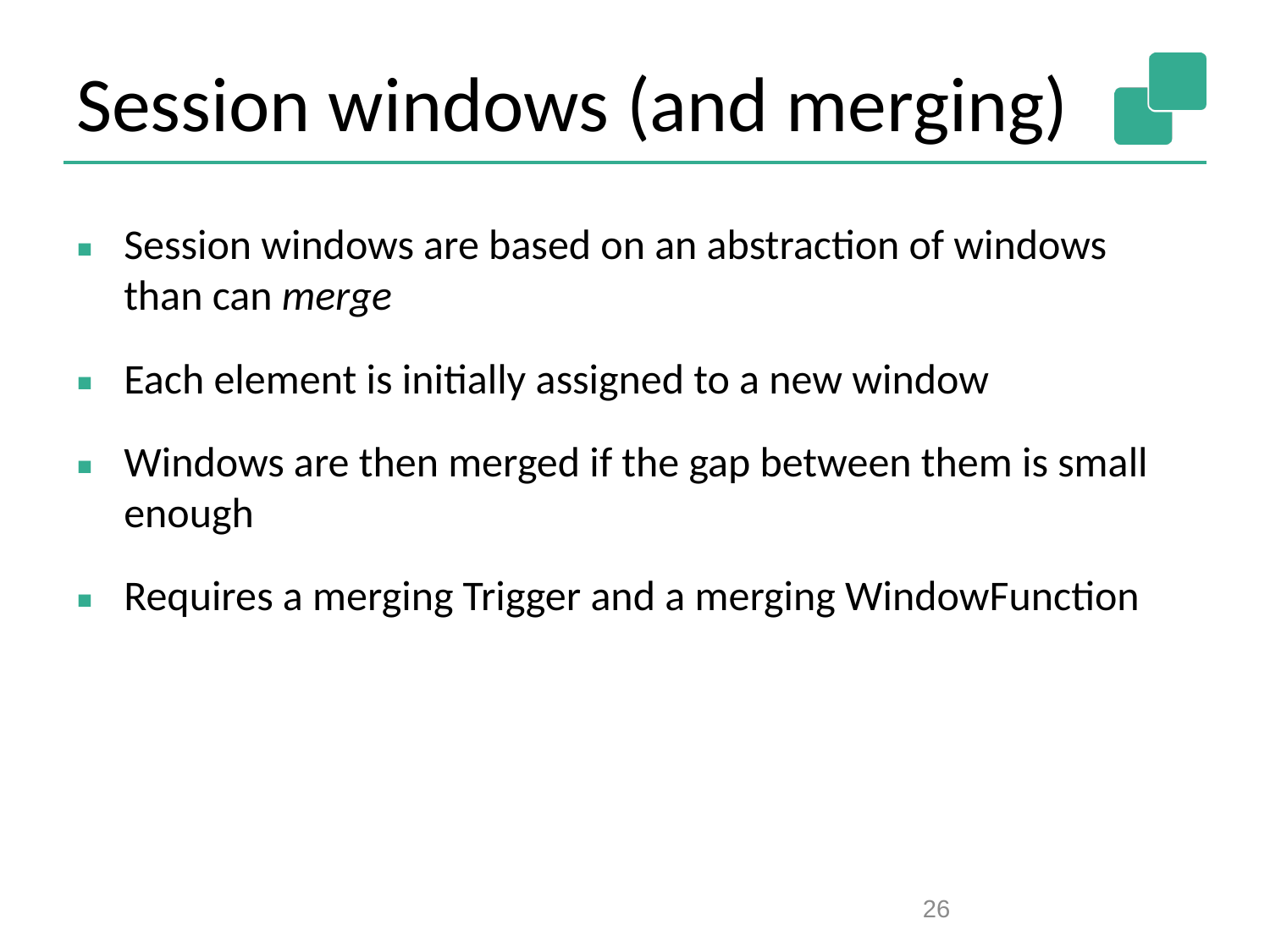

# Session windows (and merging)
Session windows are based on an abstraction of windows than can merge
Each element is initially assigned to a new window
Windows are then merged if the gap between them is small enough
Requires a merging Trigger and a merging WindowFunction
26